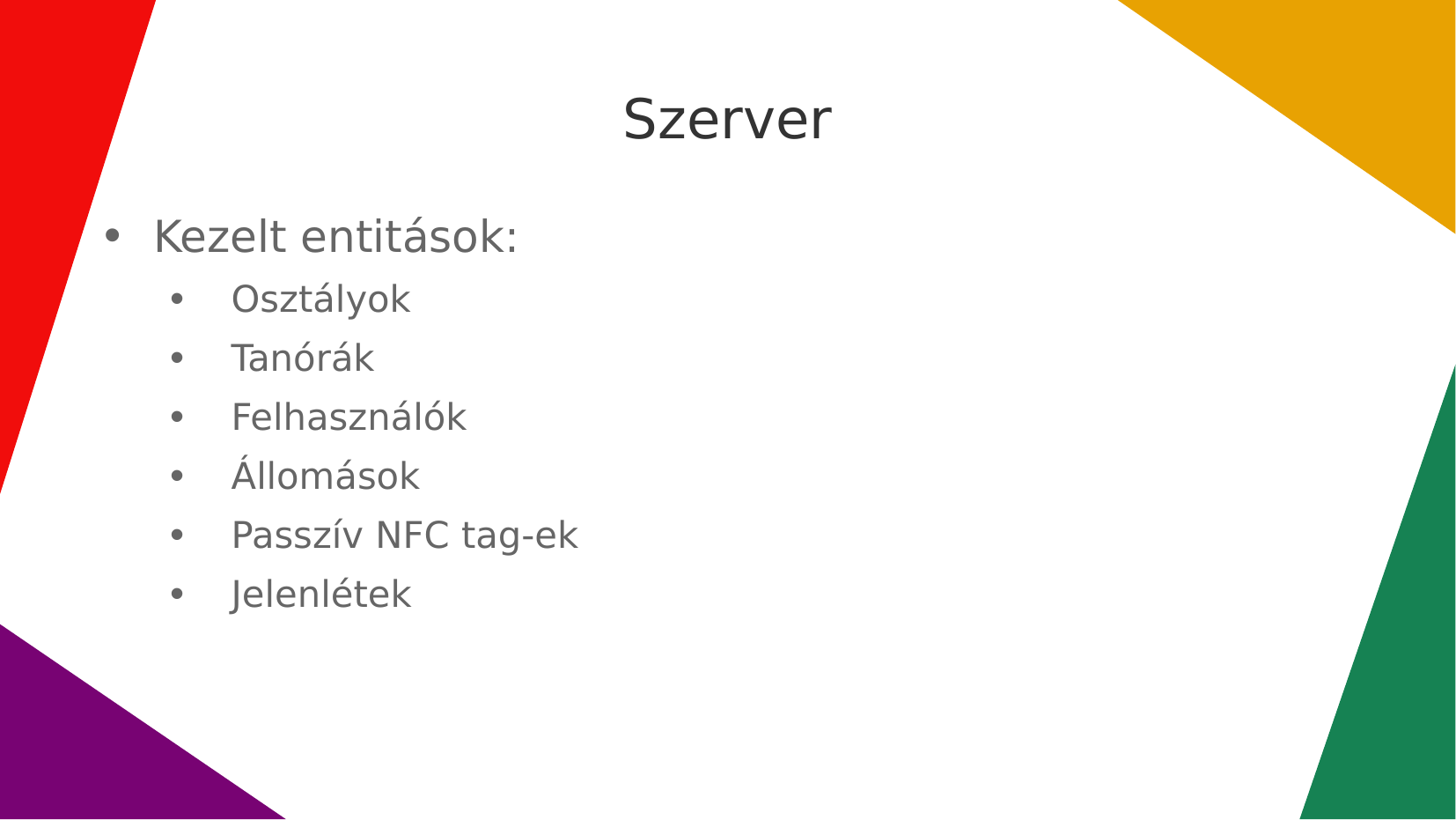

Szerver
Kezelt entitások:
 Osztályok
 Tanórák
 Felhasználók
 Állomások
 Passzív NFC tag-ek
 Jelenlétek